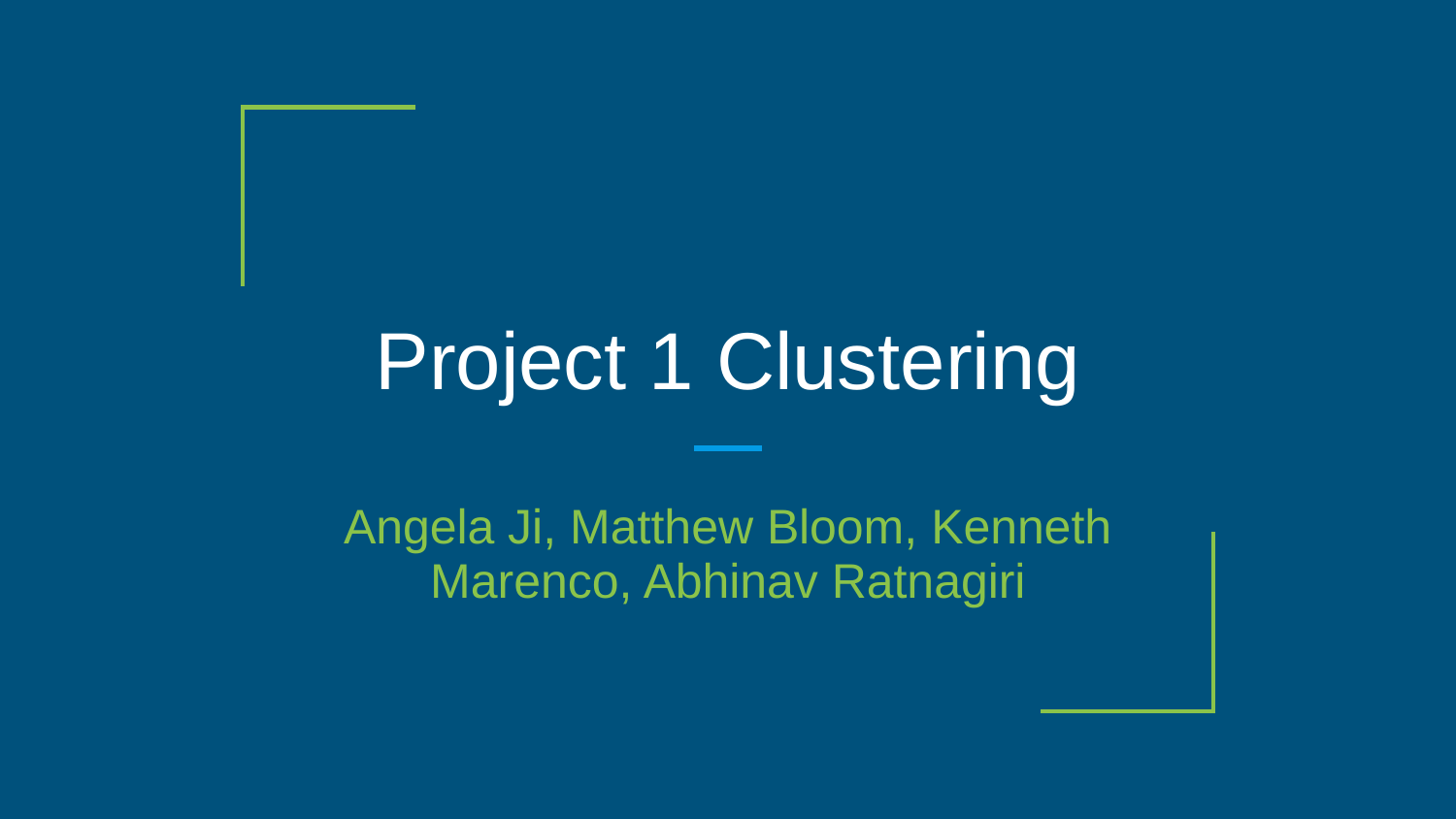

# Project 1 Clustering
Angela Ji, Matthew Bloom, Kenneth Marenco, Abhinav Ratnagiri